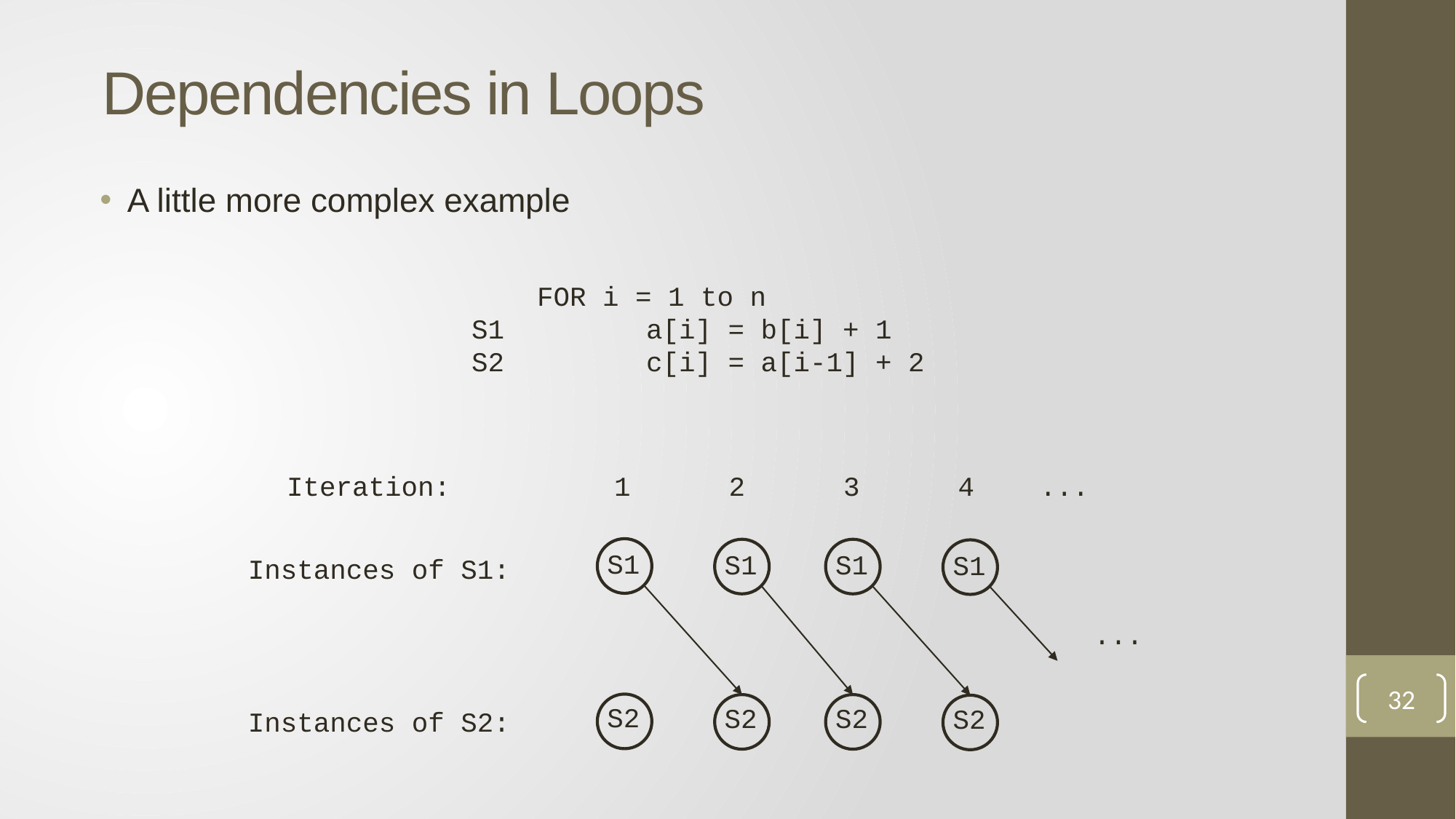

# Dependencies in Loops
A little more complex example
    FOR i = 1 to n
S1	    a[i] = b[i] + 1
S2	    c[i] = a[i-1] + 2
Iteration:          1      2      3      4    ...

S1

S2
Instances of S1:

							     ...

Instances of S2:

S1

S2

S1

S2

S1

S2
32